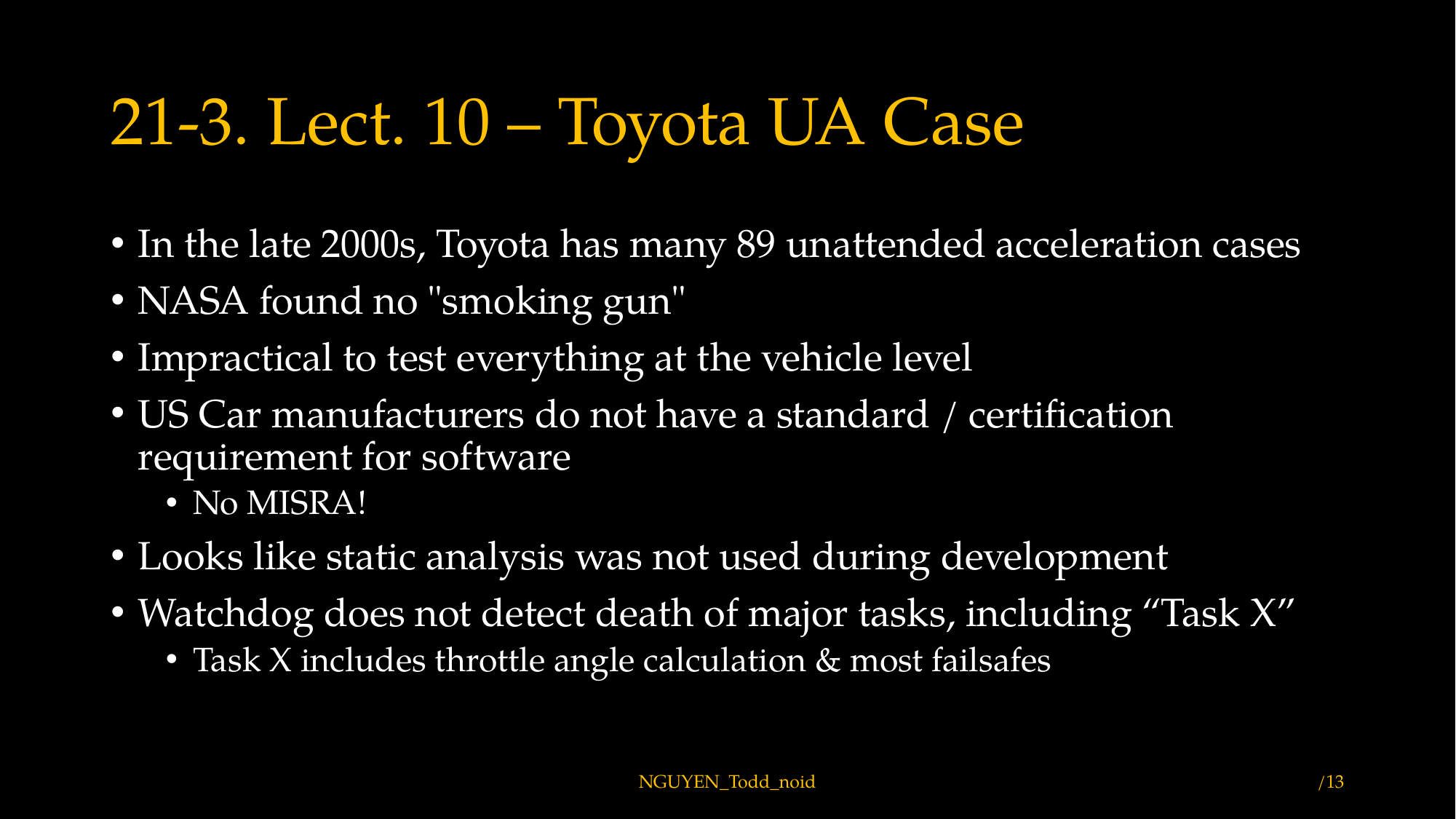

# 21-3. Lect. 10 – Toyota UA Case
In the late 2000s, Toyota has many 89 unattended acceleration cases
NASA found no "smoking gun"
Impractical to test everything at the vehicle level
US Car manufacturers do not have a standard / certification requirement for software
No MISRA!
Looks like static analysis was not used during development
Watchdog does not detect death of major tasks, including “Task X”
Task X includes throttle angle calculation & most failsafes
NGUYEN_Todd_noid
/13